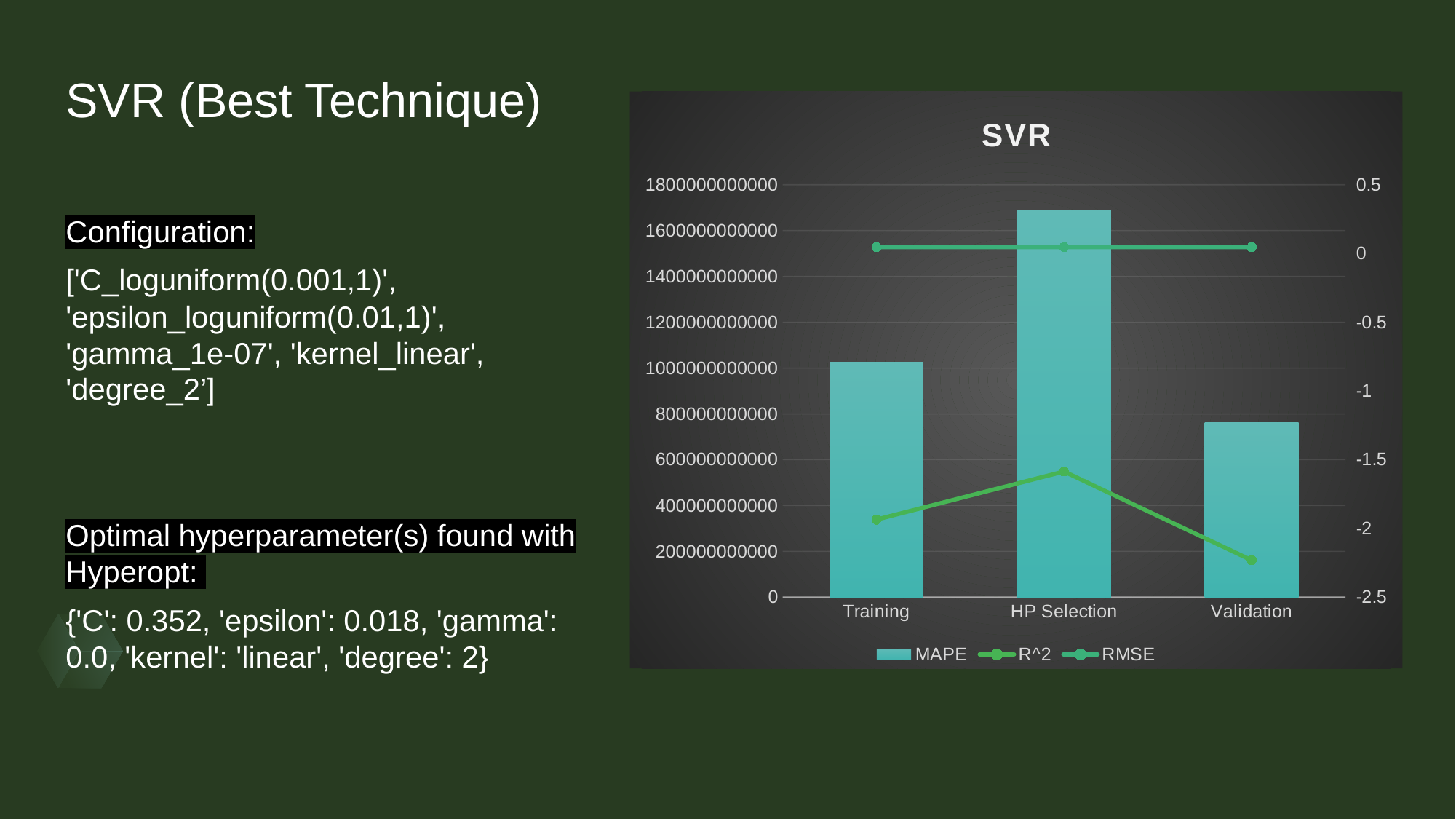

# SVR (Best Technique)

### Chart: SVR

| Category | MAPE | R^2 | RMSE |
|---|---|---|---|
| Training | 1026918288300.48 | -1.935591 | 0.046374 |
| HP Selection | 1686307257750.26 | -1.585901 | 0.046584 |
| Validation | 761026050462.571 | -2.231083 | 0.046275 |
Configuration:
['C_loguniform(0.001,1)', 'epsilon_loguniform(0.01,1)', 'gamma_1e-07', 'kernel_linear', 'degree_2’]

Optimal hyperparameter(s) found with Hyperopt:
{'C': 0.352, 'epsilon': 0.018, 'gamma': 0.0, 'kernel': 'linear', 'degree': 2}